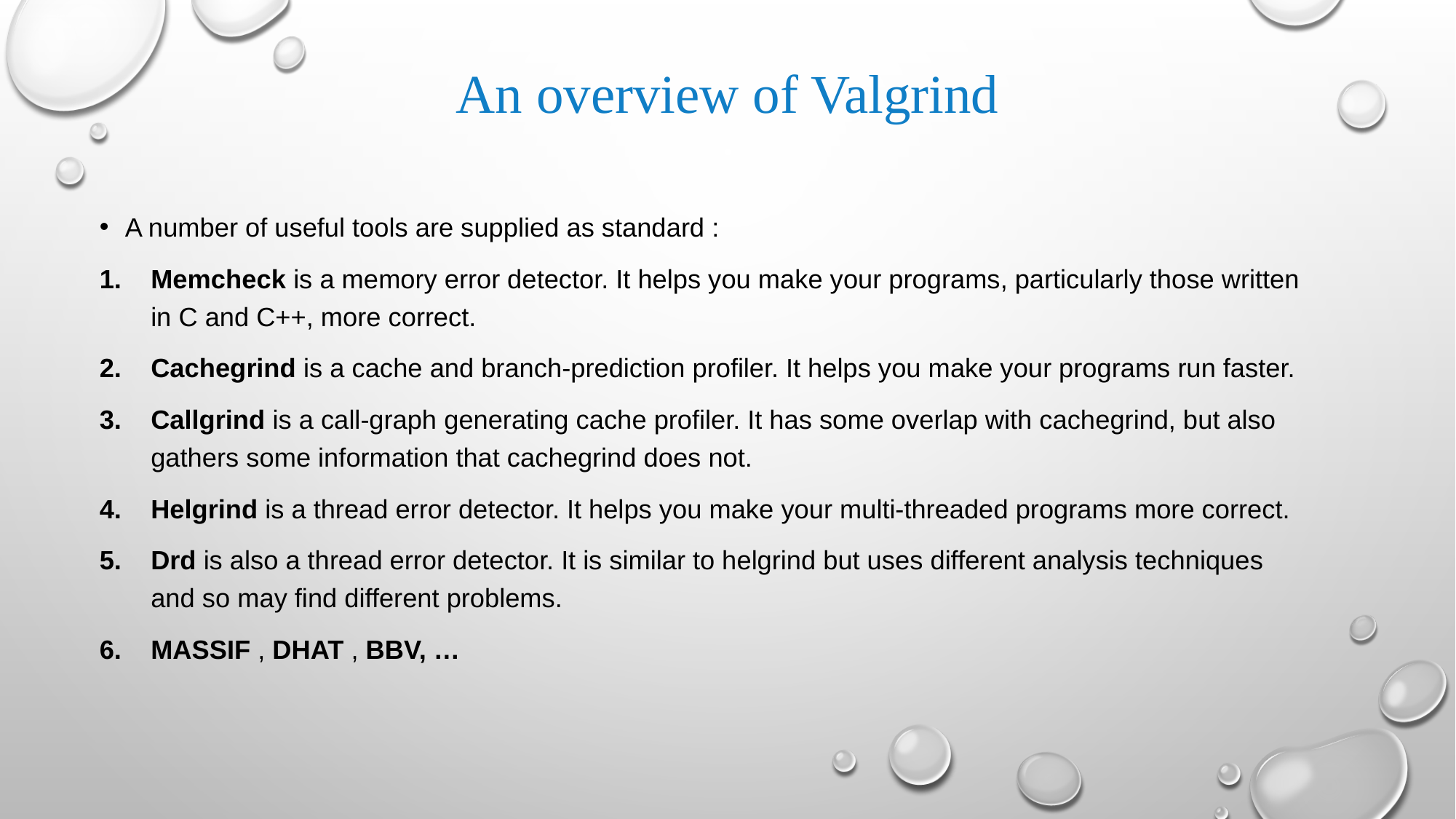

# An overview of Valgrind
A number of useful tools are supplied as standard :
Memcheck is a memory error detector. It helps you make your programs, particularly those written in C and C++, more correct.
Cachegrind is a cache and branch-prediction profiler. It helps you make your programs run faster.
Callgrind is a call-graph generating cache profiler. It has some overlap with cachegrind, but also gathers some information that cachegrind does not.
Helgrind is a thread error detector. It helps you make your multi-threaded programs more correct.
Drd is also a thread error detector. It is similar to helgrind but uses different analysis techniques and so may find different problems.
Massif , DHAT , BBV, …